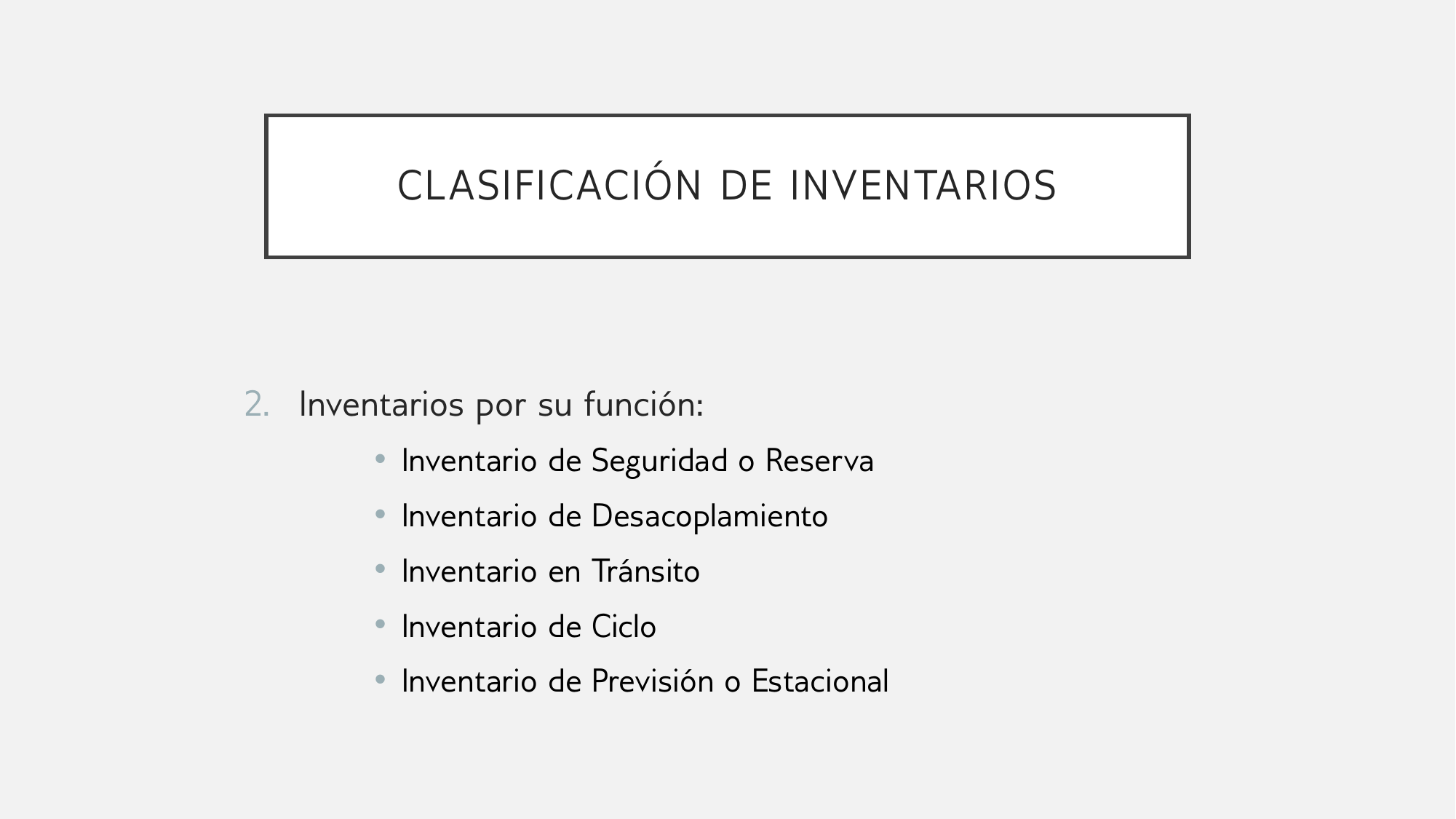

# CLASIFICACIÓN DE INVENTARIOS

Inventarios por su función:
Inventario de Seguridad o Reserva
Inventario de Desacoplamiento
Inventario en Tránsito
Inventario de Ciclo
Inventario de Previsión o Estacional